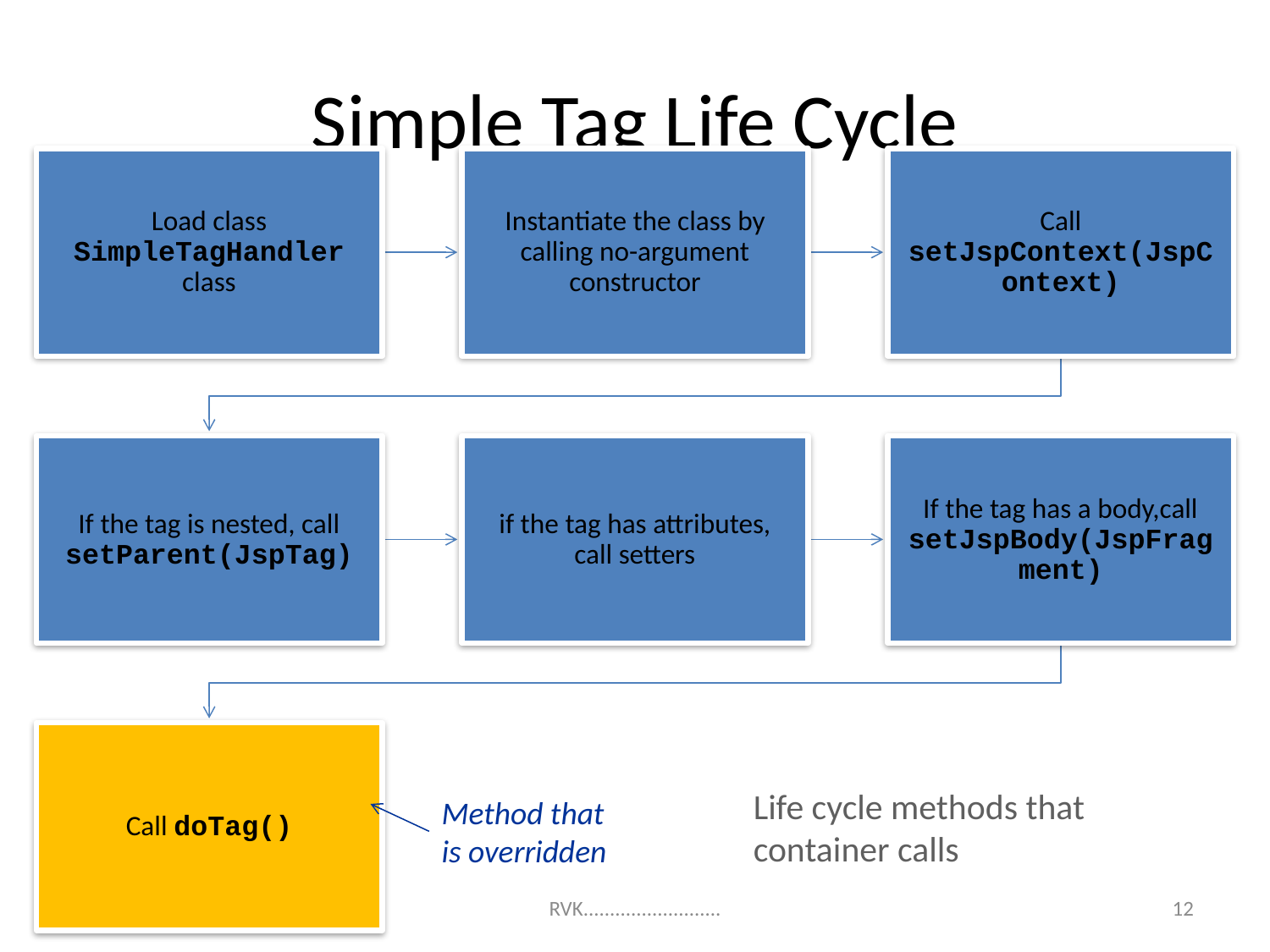

# Simple Tag Life Cycle

Load class SimpleTagHandler class

Instantiate the class by calling no-argument constructor

Call setJspContext(JspContext)

If the tag is nested, call setParent(JspTag)

if the tag has attributes, call setters

If the tag has a body,call setJspBody(JspFragment)
Call doTag()
Life cycle methods that container calls
Method that is overridden
12
RVK..........................